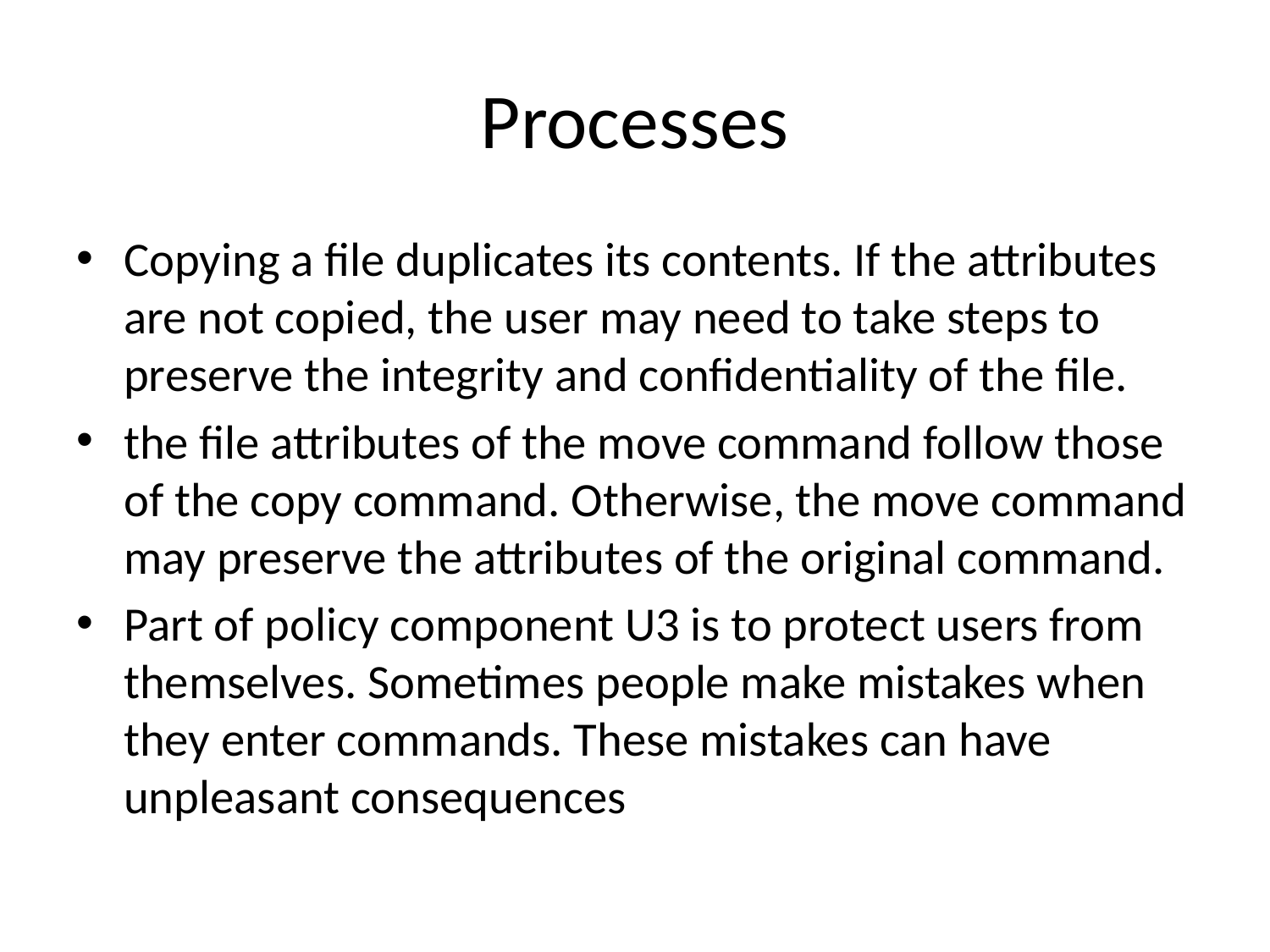

# Processes
Copying a file duplicates its contents. If the attributes are not copied, the user may need to take steps to preserve the integrity and confidentiality of the file.
the file attributes of the move command follow those of the copy command. Otherwise, the move command may preserve the attributes of the original command.
Part of policy component U3 is to protect users from themselves. Sometimes people make mistakes when they enter commands. These mistakes can have unpleasant consequences